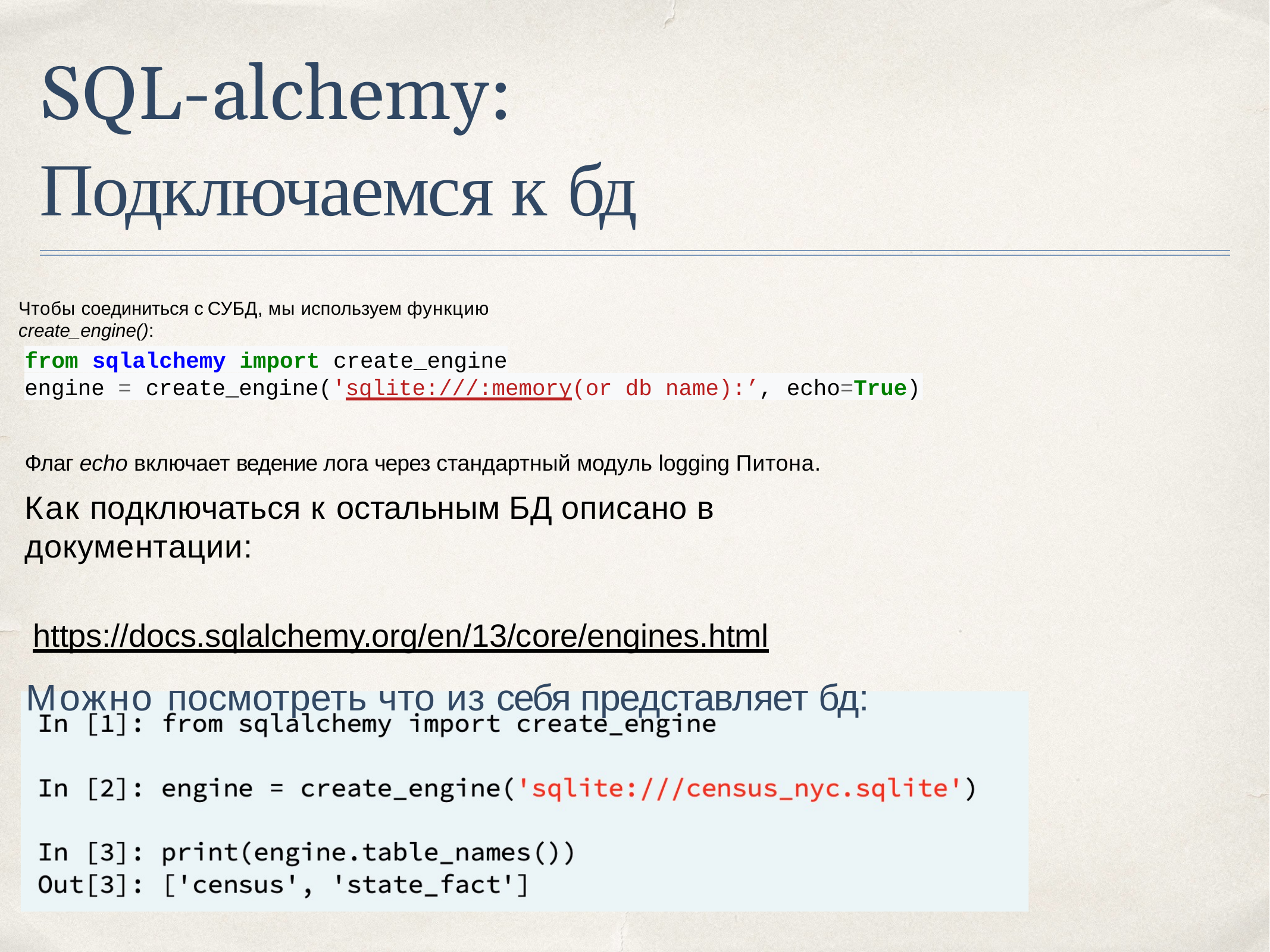

# SQL-alchemy:
Подключаемся к бд
Чтобы соединиться с СУБД, мы используем функцию create_engine():
from	sqlalchemy	import	create_engine
engine =	create_engine('sqlite:///:memory(or db name):’, echo=True)
Флаг echo включает ведение лога через стандартный модуль logging Питона.
Как подключаться к остальным БД описано в документации:

https://docs.sqlalchemy.org/en/13/core/engines.html
Можно посмотреть что из себя представляет бд: